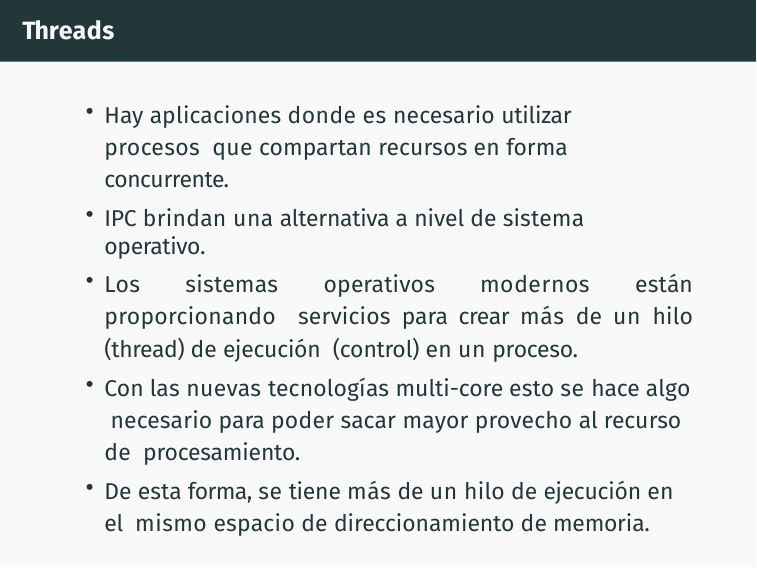

# Threads
Hay aplicaciones donde es necesario utilizar procesos  que compartan recursos en forma concurrente.
IPC brindan una alternativa a nivel de sistema operativo.
Los sistemas operativos modernos están proporcionando  servicios para crear más de un hilo (thread) de ejecución  (control) en un proceso.
Con las nuevas tecnologías multi-core esto se hace algo  necesario para poder sacar mayor provecho al recurso de  procesamiento.
De esta forma, se tiene más de un hilo de ejecución en el  mismo espacio de direccionamiento de memoria.

25